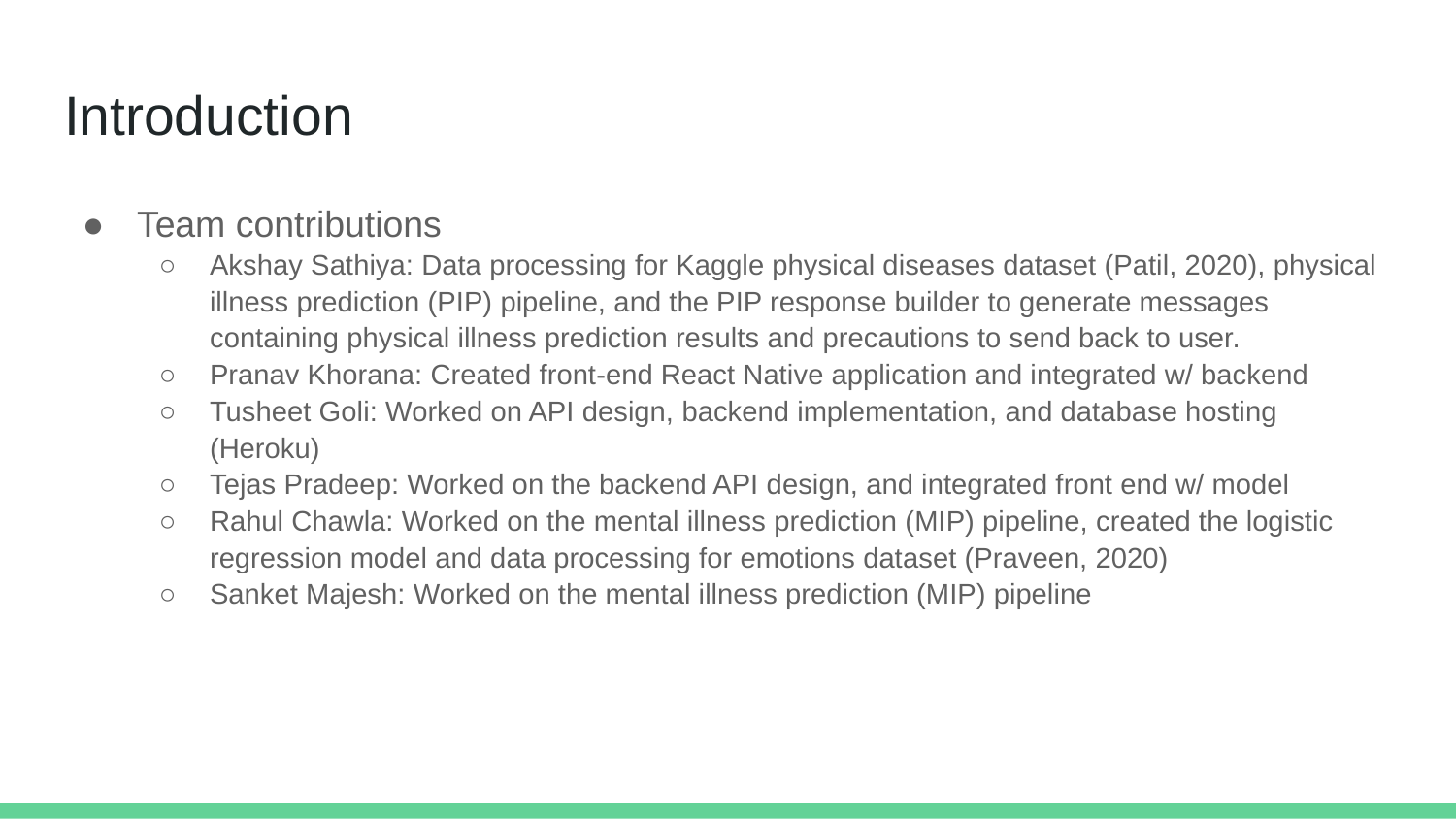

# Introduction
Team contributions
Akshay Sathiya: Data processing for Kaggle physical diseases dataset (Patil, 2020), physical illness prediction (PIP) pipeline, and the PIP response builder to generate messages containing physical illness prediction results and precautions to send back to user.
Pranav Khorana: Created front-end React Native application and integrated w/ backend
Tusheet Goli: Worked on API design, backend implementation, and database hosting (Heroku)
Tejas Pradeep: Worked on the backend API design, and integrated front end w/ model
Rahul Chawla: Worked on the mental illness prediction (MIP) pipeline, created the logistic regression model and data processing for emotions dataset (Praveen, 2020)
Sanket Majesh: Worked on the mental illness prediction (MIP) pipeline